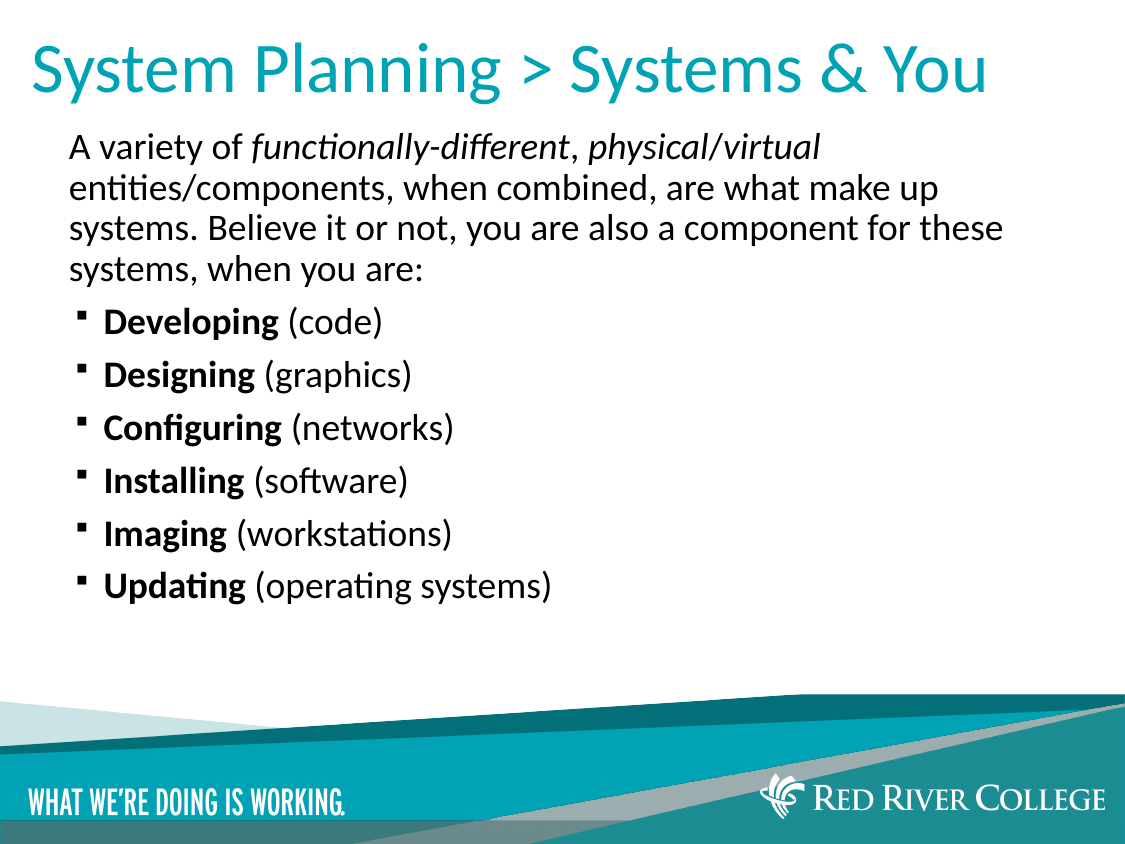

# System Planning > Systems & You
A variety of functionally-different, physical/virtual entities/components, when combined, are what make up systems. Believe it or not, you are also a component for these systems, when you are:
Developing (code)
Designing (graphics)
Configuring (networks)
Installing (software)
Imaging (workstations)
Updating (operating systems)